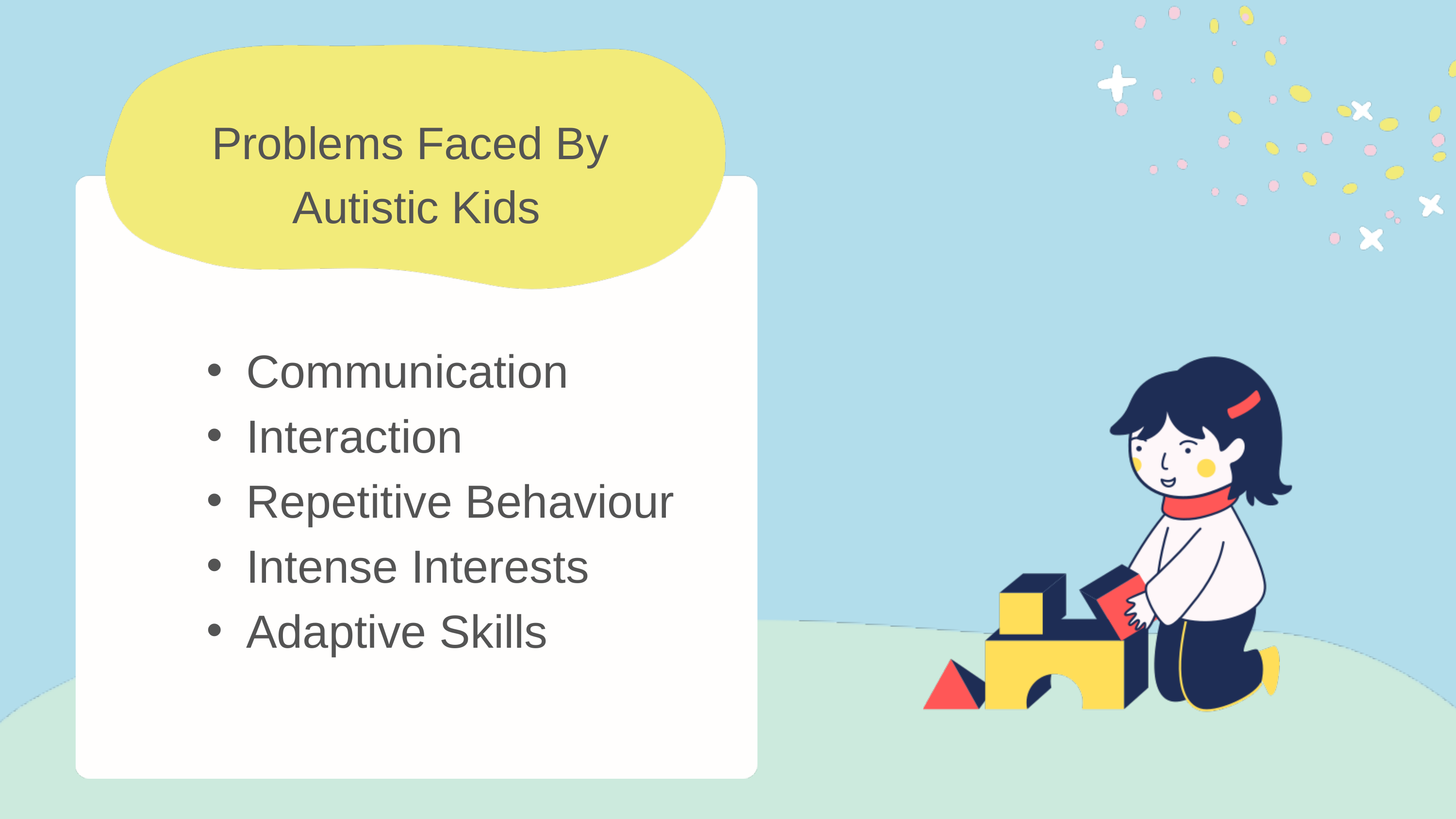

Problems Faced By
Autistic Kids

Communication
Interaction
Repetitive Behaviour
Intense Interests
Adaptive Skills